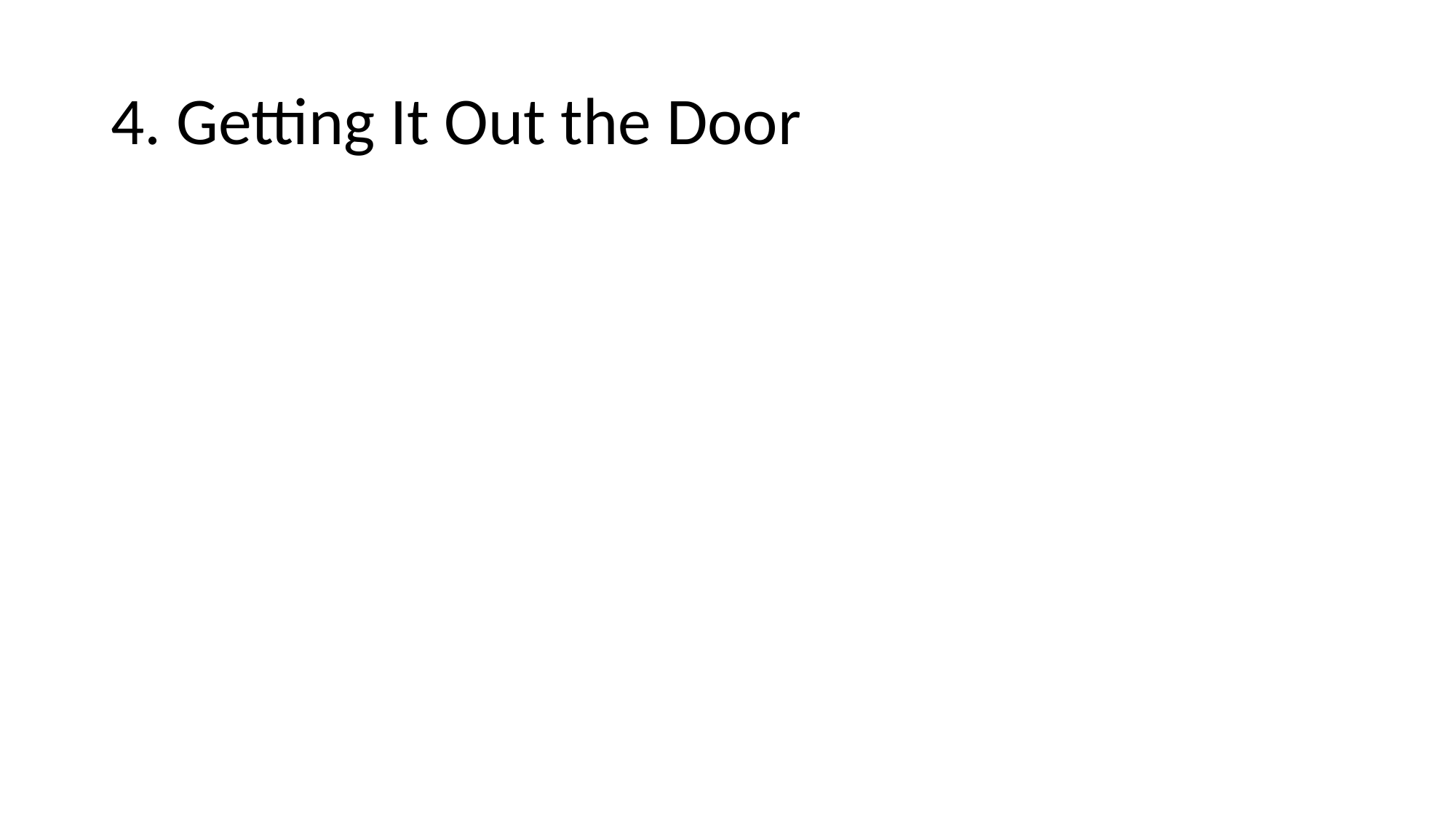

# 4. Getting It Out the Door